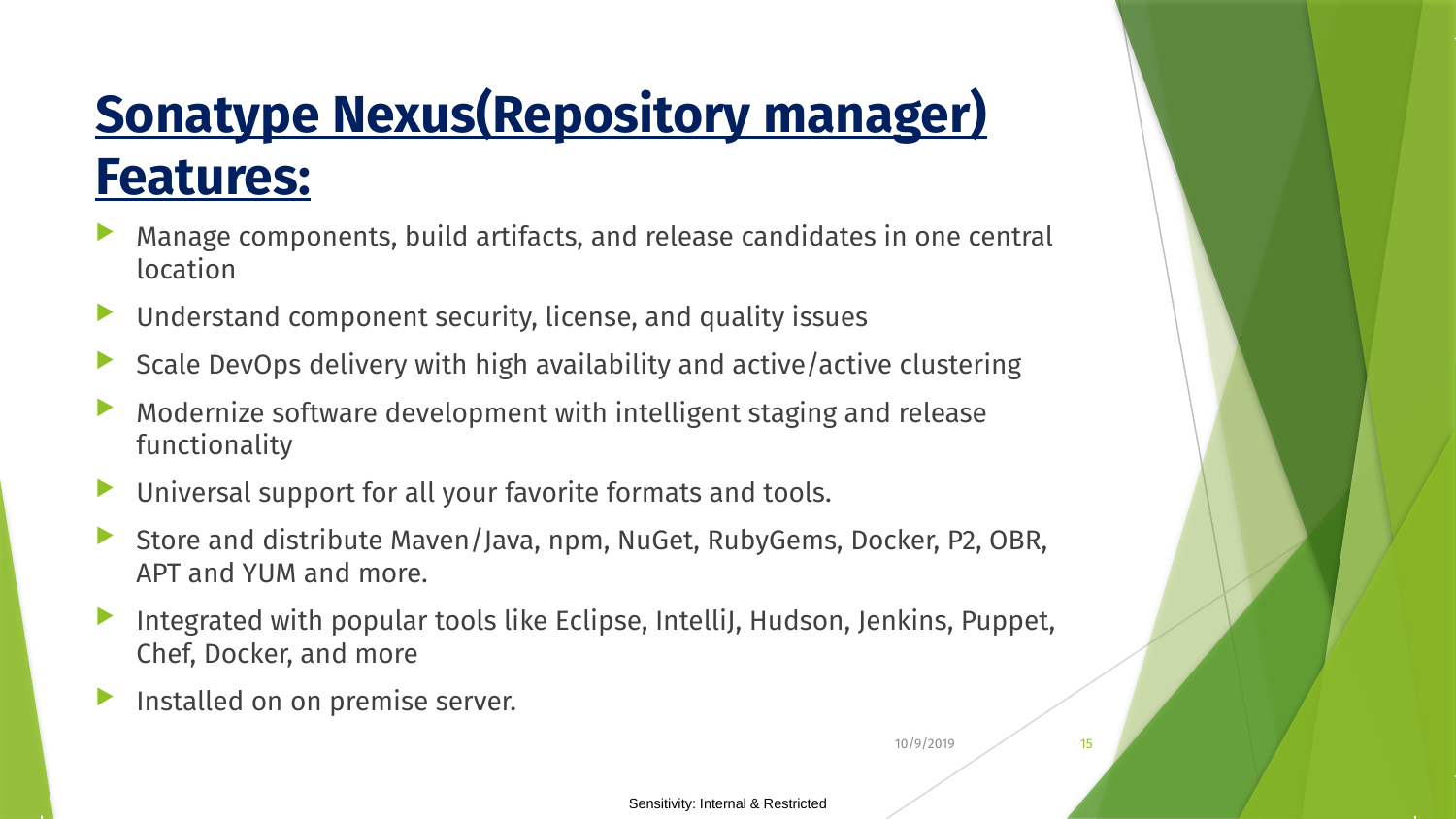

# Sonatype Nexus(Repository manager) Features:
Manage components, build artifacts, and release candidates in one central location
Understand component security, license, and quality issues
Scale DevOps delivery with high availability and active/active clustering
Modernize software development with intelligent staging and release functionality
Universal support for all your favorite formats and tools.
Store and distribute Maven/Java, npm, NuGet, RubyGems, Docker, P2, OBR, APT and YUM and more.
Integrated with popular tools like Eclipse, IntelliJ, Hudson, Jenkins, Puppet, Chef, Docker, and more
Installed on on premise server.

10/9/2019
15